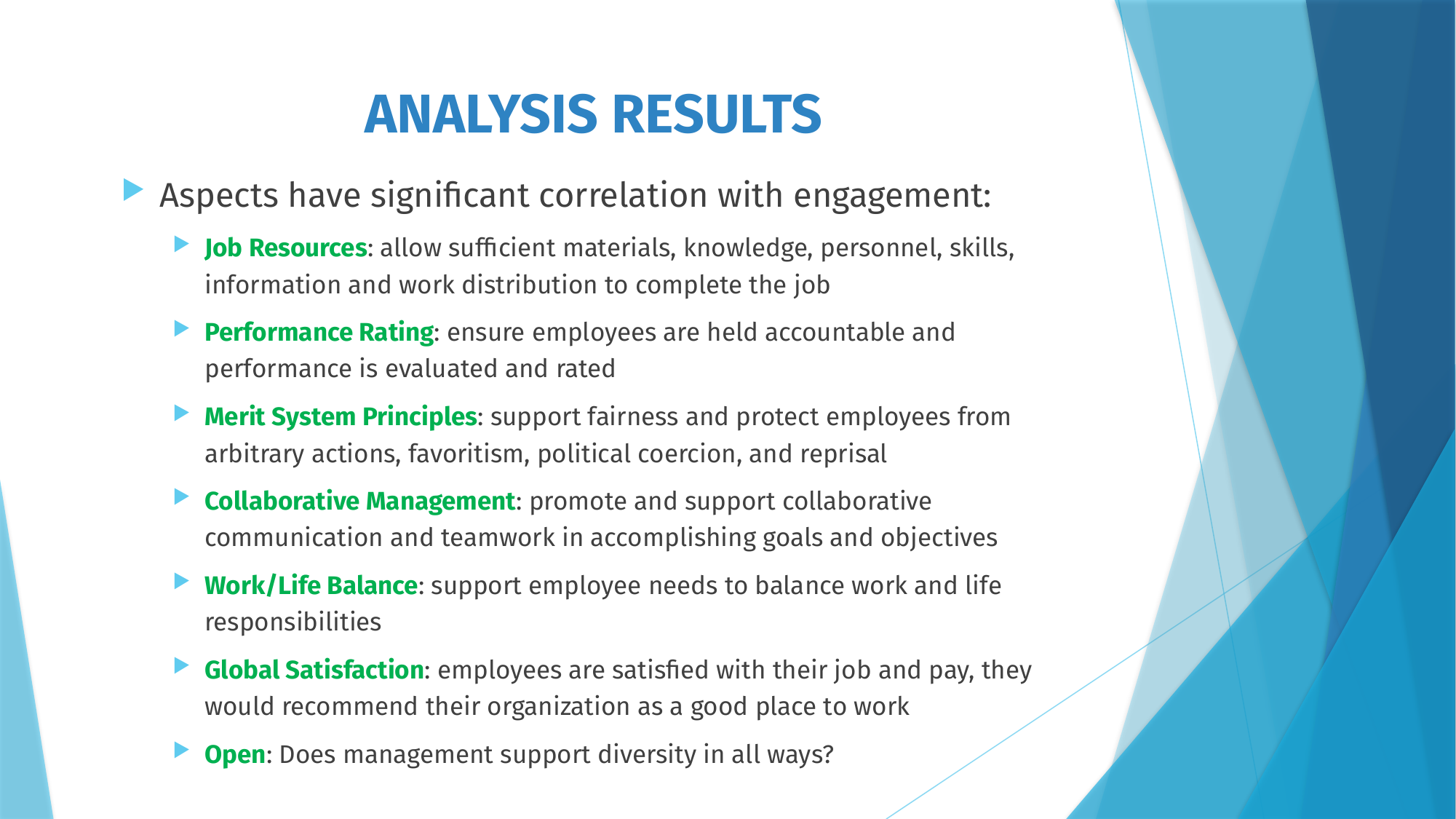

# Analysis Results
Aspects have significant correlation with engagement:
Job Resources: allow sufficient materials, knowledge, personnel, skills, information and work distribution to complete the job
Performance Rating: ensure employees are held accountable and performance is evaluated and rated
Merit System Principles: support fairness and protect employees from arbitrary actions, favoritism, political coercion, and reprisal
Collaborative Management: promote and support collaborative communication and teamwork in accomplishing goals and objectives
Work/Life Balance: support employee needs to balance work and life responsibilities
Global Satisfaction: employees are satisfied with their job and pay, they would recommend their organization as a good place to work
Open: Does management support diversity in all ways?